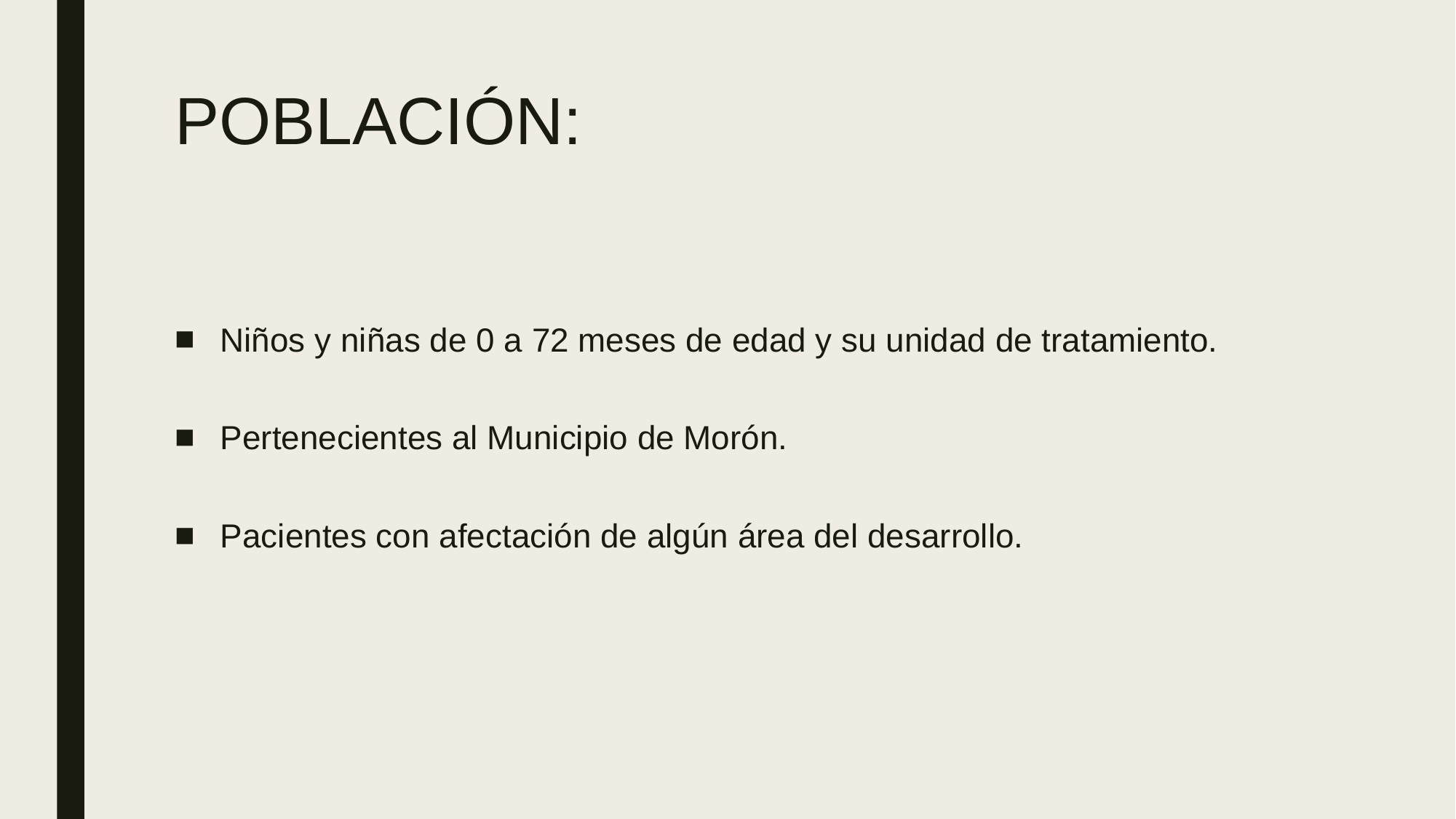

# POBLACIÓN:
Niños y niñas de 0 a 72 meses de edad y su unidad de tratamiento.
Pertenecientes al Municipio de Morón.
Pacientes con afectación de algún área del desarrollo.